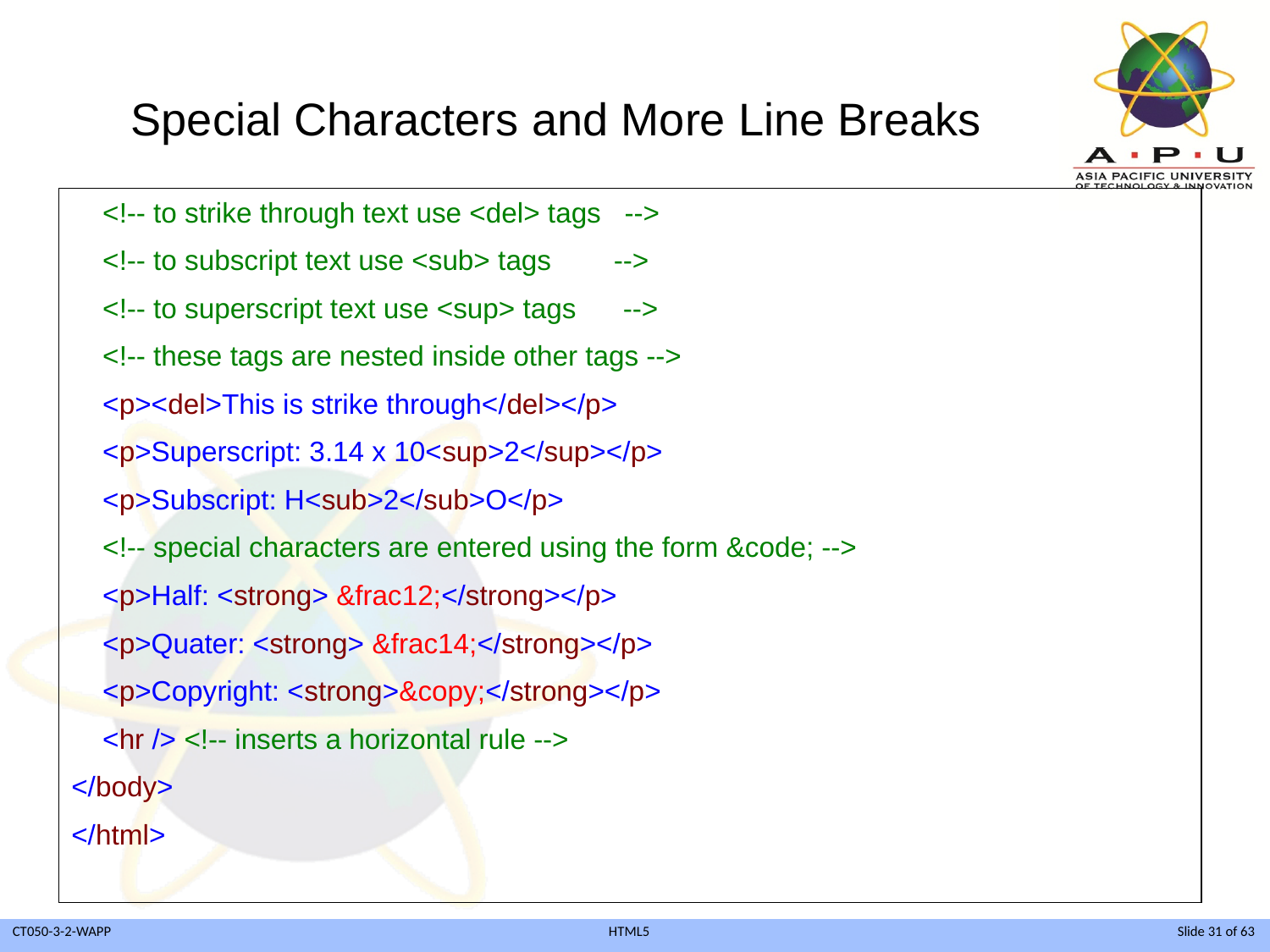

# Special Characters and More Line Breaks
    <!-- to strike through text use <del> tags   -->
    <!-- to subscript text use <sub> tags        -->
    <!-- to superscript text use <sup> tags      -->
    <!-- these tags are nested inside other tags -->
    <p><del>This is strike through</del></p>
    <p>Superscript: 3.14 x 10<sup>2</sup></p>
    <p>Subscript: H<sub>2</sub>O</p>
    <!-- special characters are entered using the form &code; -->
    <p>Half: <strong> &frac12;</strong></p>
    <p>Quater: <strong> &frac14;</strong></p>
    <p>Copyright: <strong>&copy;</strong></p>
    <hr /> <!-- inserts a horizontal rule -->
</body>
</html>